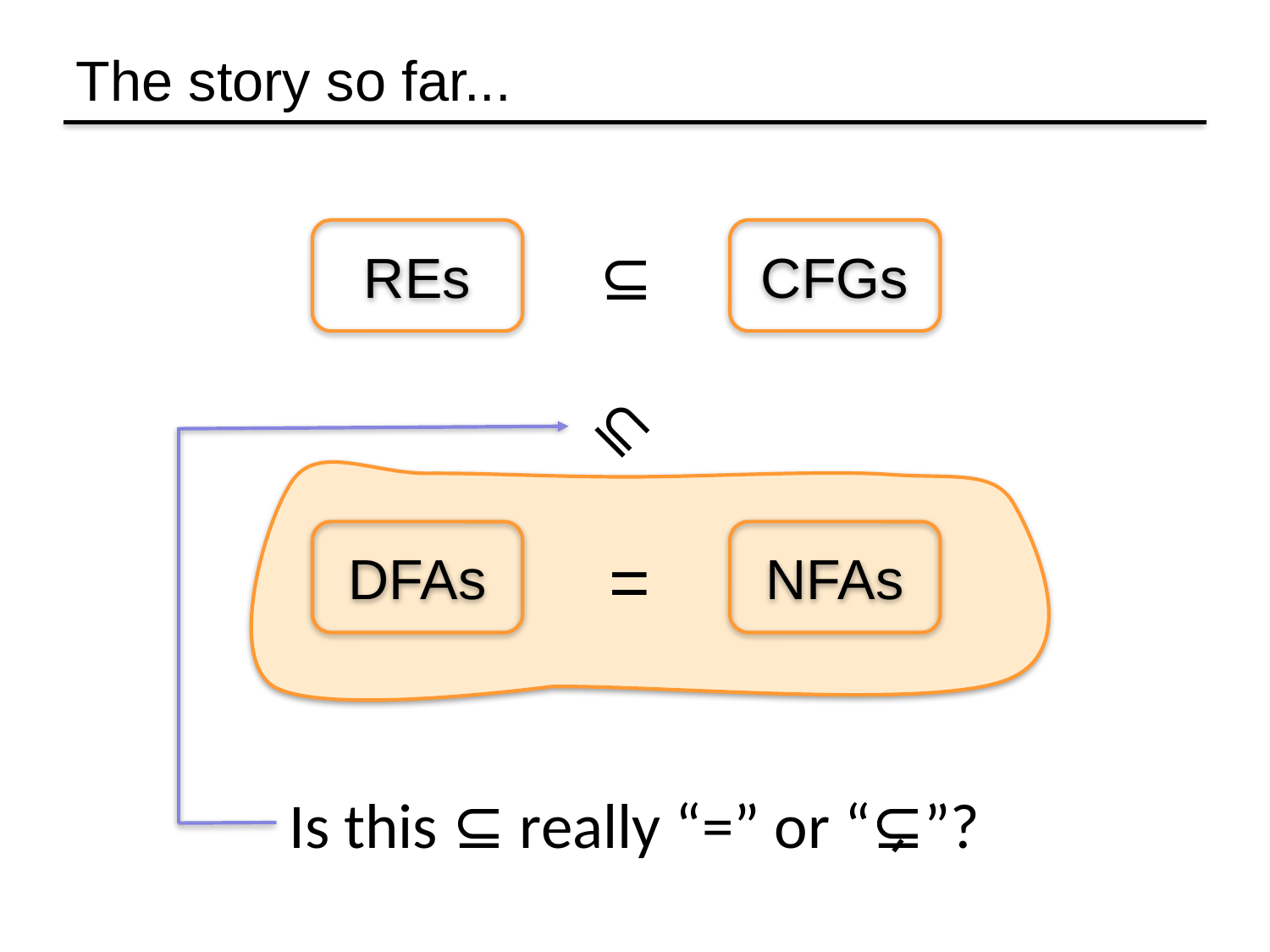

# The story so far...
CFGs
REs
⊆
⊆

DFAs
NFAs
=
Is this ⊆ really “=” or “⊊”?